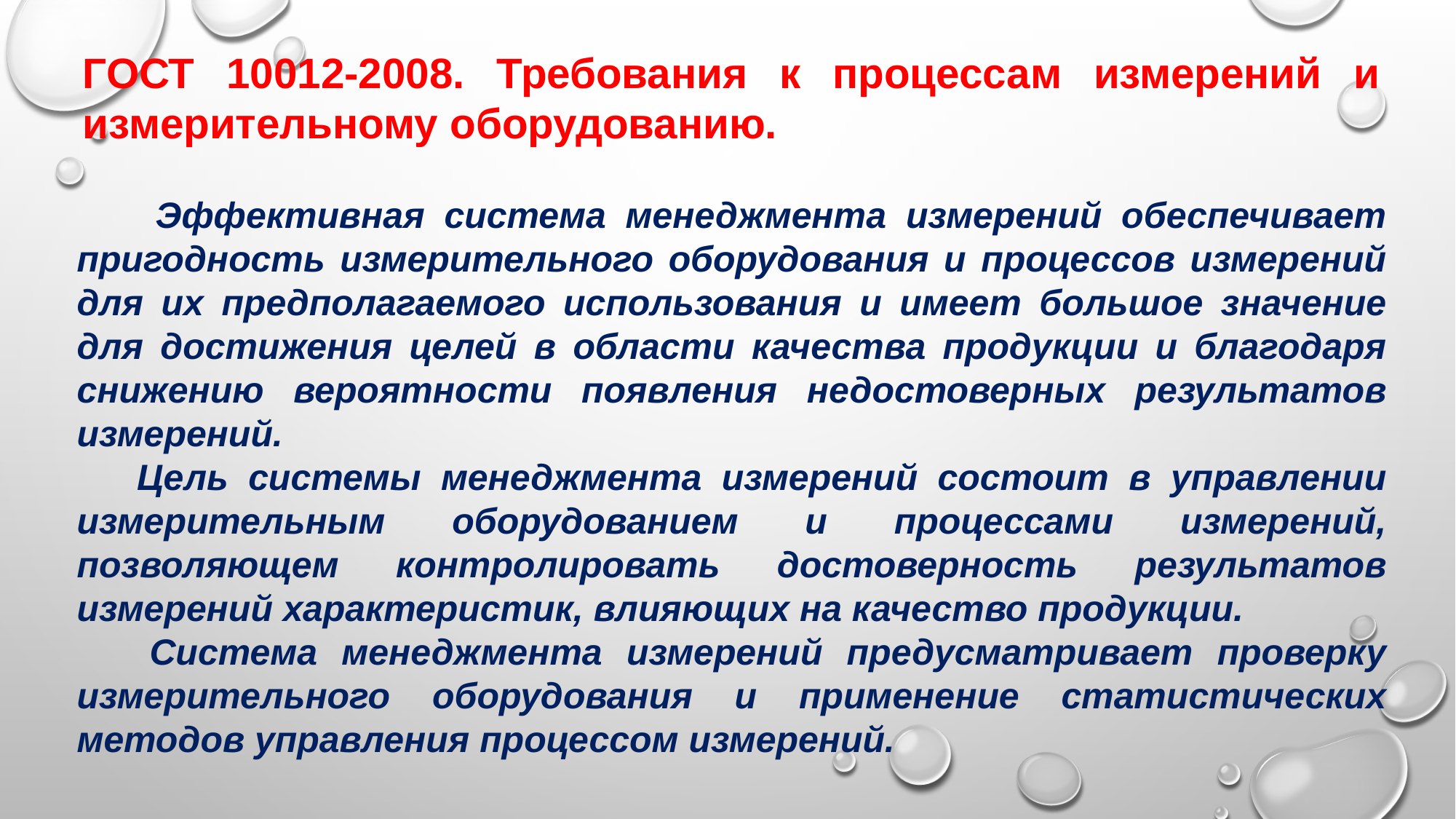

ГОСТ 10012-2008. Требования к процессам измерений и измерительному оборудованию.
    Эффективная система менеджмента измерений обеспечивает пригодность измерительного оборудования и процессов измерений для их предполагаемого использования и имеет большое значение для достижения целей в области качества продукции и благодаря снижению вероятности появления недостоверных результатов измерений.
   Цель системы менеджмента измерений состоит в управлении измерительным оборудованием и процессами измерений, позволяющем контролировать достоверность результатов измерений характеристик, влияющих на качество продукции.
   Система менеджмента измерений предусматривает проверку измерительного оборудования и применение статистических методов управления процессом измерений.